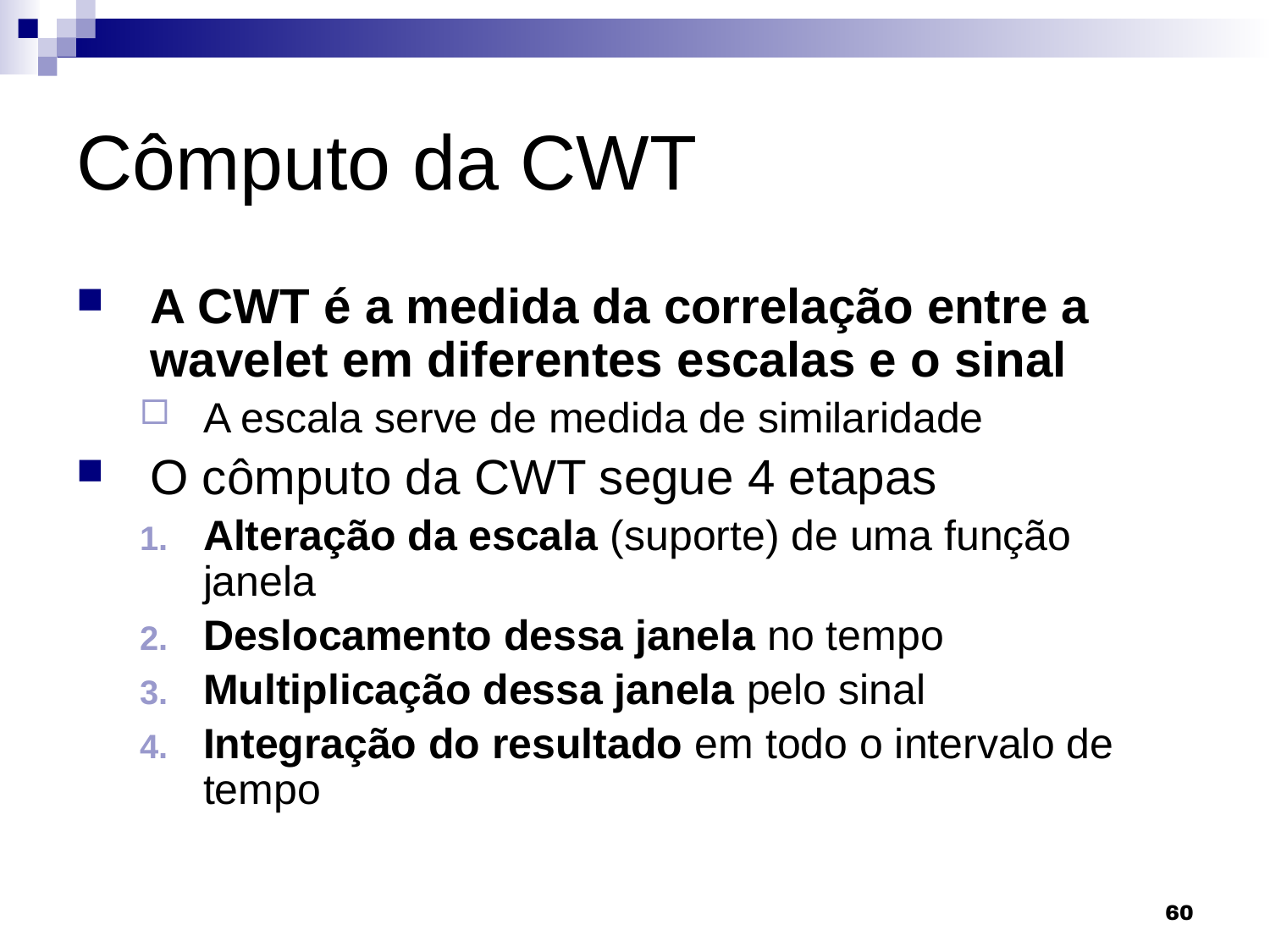

# Cômputo da CWT
A CWT é a medida da correlação entre a wavelet em diferentes escalas e o sinal
A escala serve de medida de similaridade
O cômputo da CWT segue 4 etapas
Alteração da escala (suporte) de uma função janela
Deslocamento dessa janela no tempo
Multiplicação dessa janela pelo sinal
Integração do resultado em todo o intervalo de tempo
60